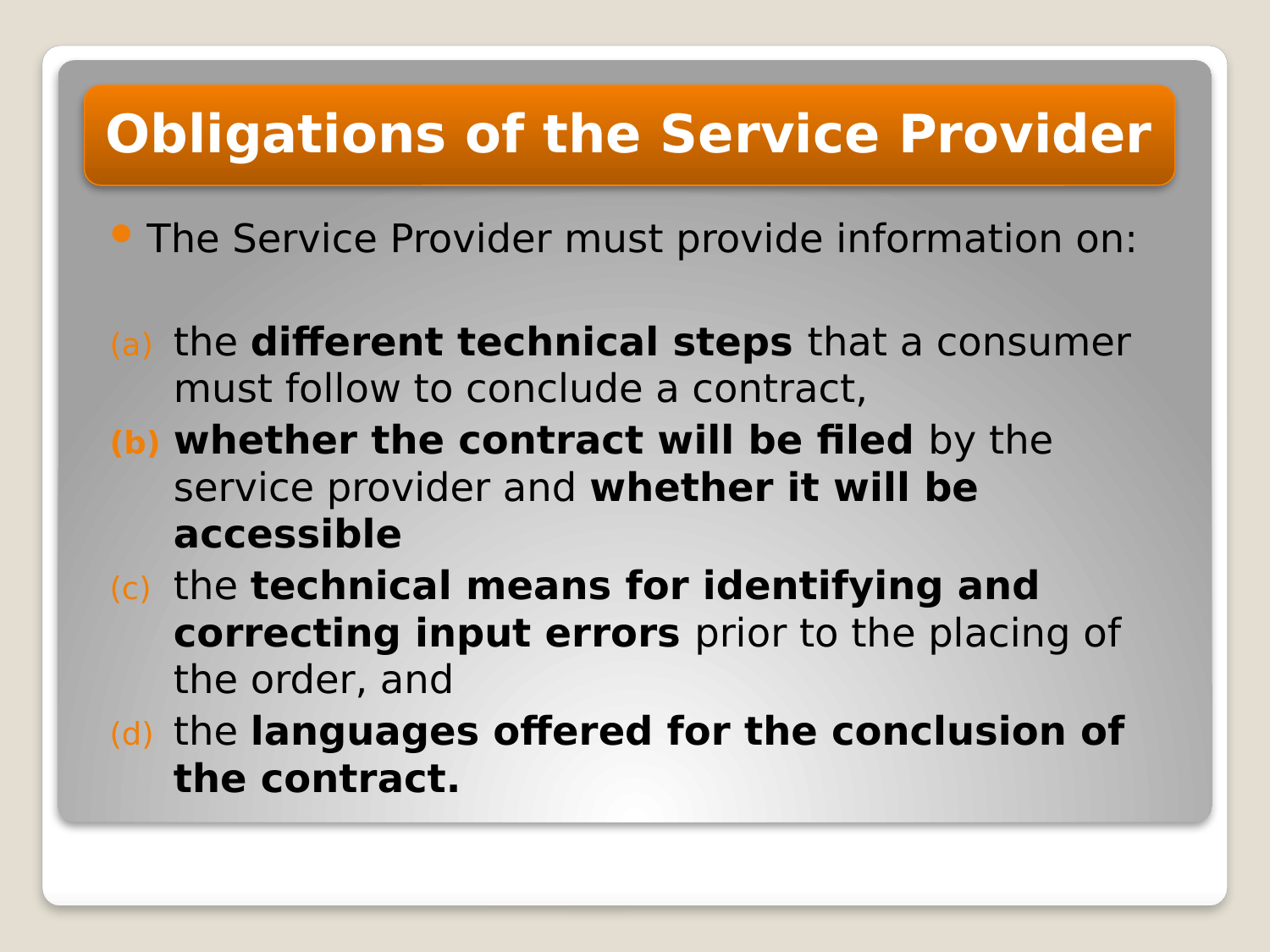

Obligations of the Service Provider
The Service Provider must provide information on:

the different technical steps that a consumer must follow to conclude a contract,
whether the contract will be filed by the service provider and whether it will be accessible
the technical means for identifying and correcting input errors prior to the placing of the order, and
the languages offered for the conclusion of the contract.